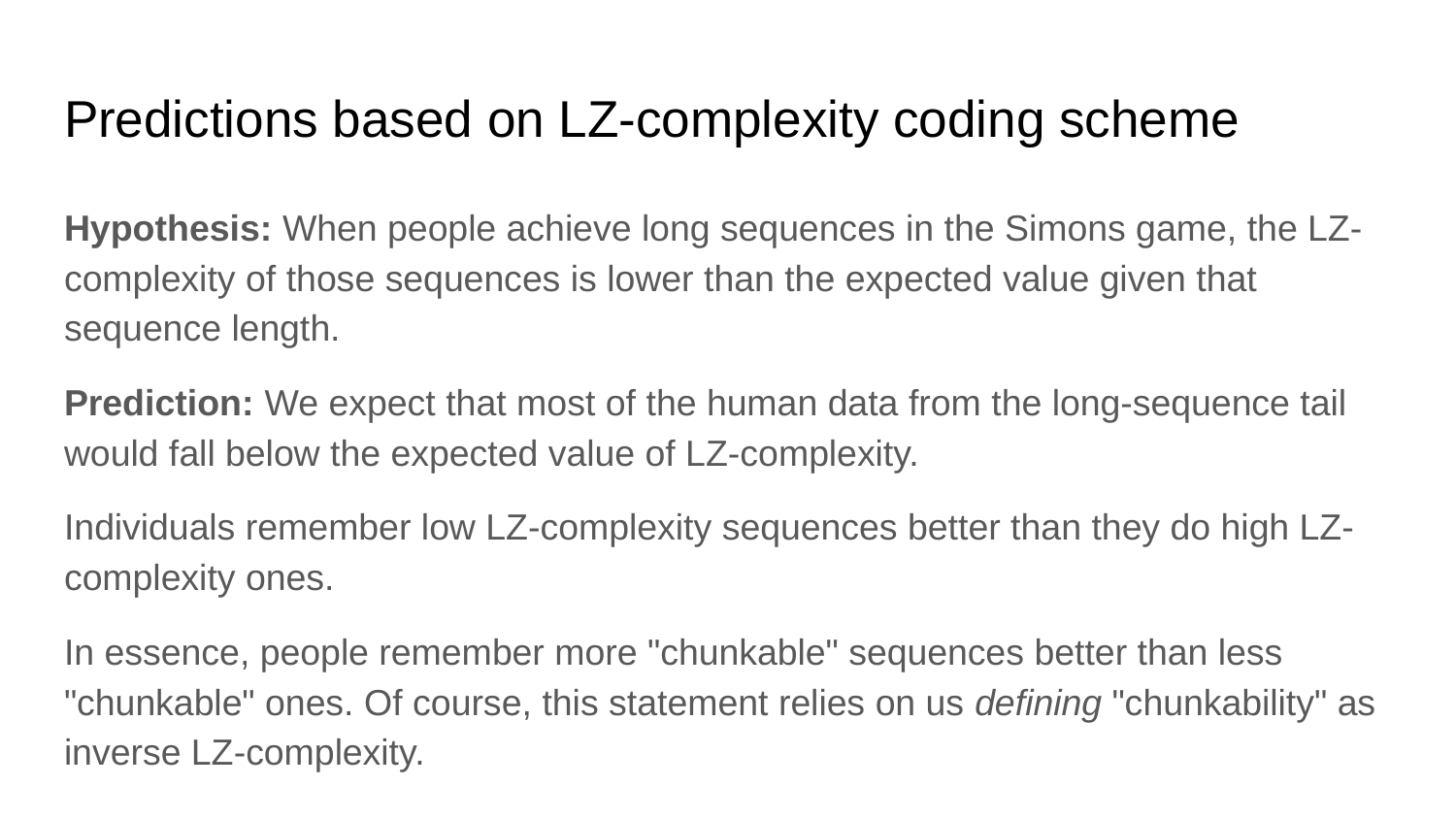

# Predictions based on LZ-complexity coding scheme
Hypothesis: When people achieve long sequences in the Simons game, the LZ-complexity of those sequences is lower than the expected value given that sequence length.
Prediction: We expect that most of the human data from the long-sequence tail would fall below the expected value of LZ-complexity.
Individuals remember low LZ-complexity sequences better than they do high LZ-complexity ones.
In essence, people remember more "chunkable" sequences better than less "chunkable" ones. Of course, this statement relies on us defining "chunkability" as inverse LZ-complexity.